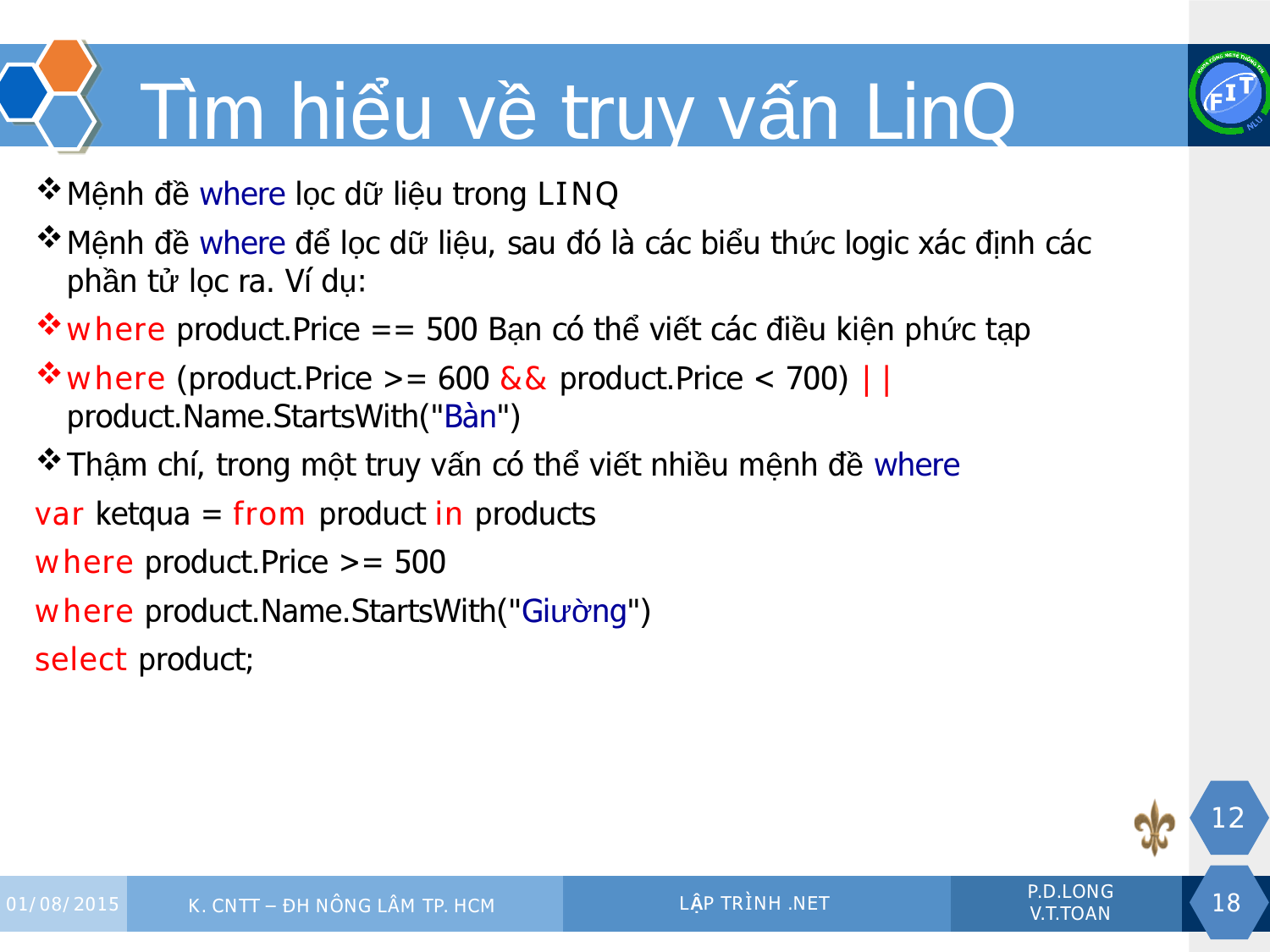

# Tìm hiểu về truy vấn LinQ
Mệnh đề where lọc dữ liệu trong LINQ
Mệnh đề where để lọc dữ liệu, sau đó là các biểu thức logic xác định các phần tử lọc ra. Ví dụ:
where product.Price == 500 Bạn có thể viết các điều kiện phức tạp
where (product.Price >= 600 && product.Price < 700) || product.Name.StartsWith("Bàn")
Thậm chí, trong một truy vấn có thể viết nhiều mệnh đề where
var ketqua = from product in products
where product.Price >= 500
where product.Name.StartsWith("Giường")
select product;
12
01/08/2015
K. CNTT – ĐH NÔNG LÂM TP. HCM